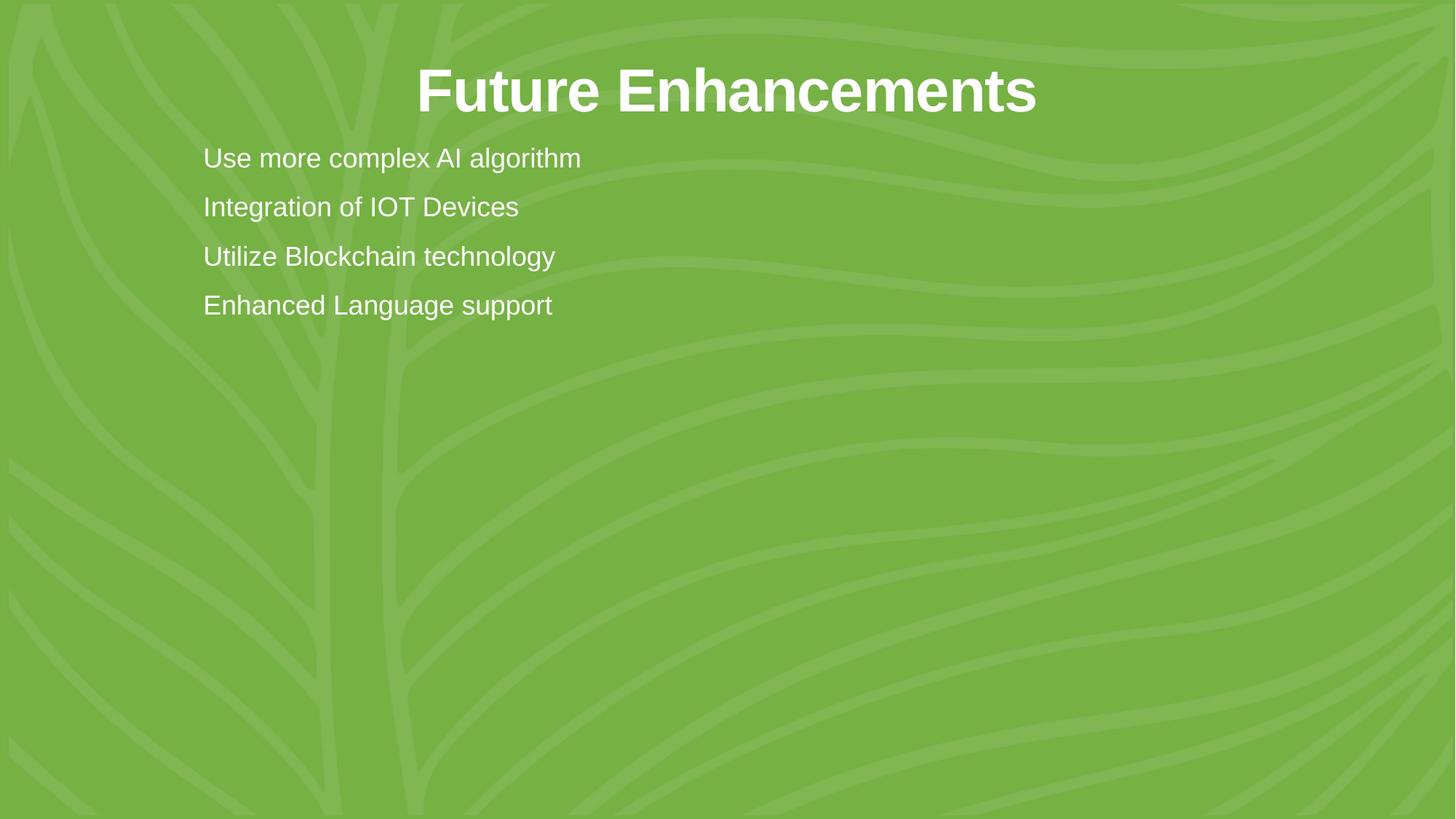

# Future Enhancements
Use more complex AI algorithm
Integration of IOT Devices
Utilize Blockchain technology
Enhanced Language support